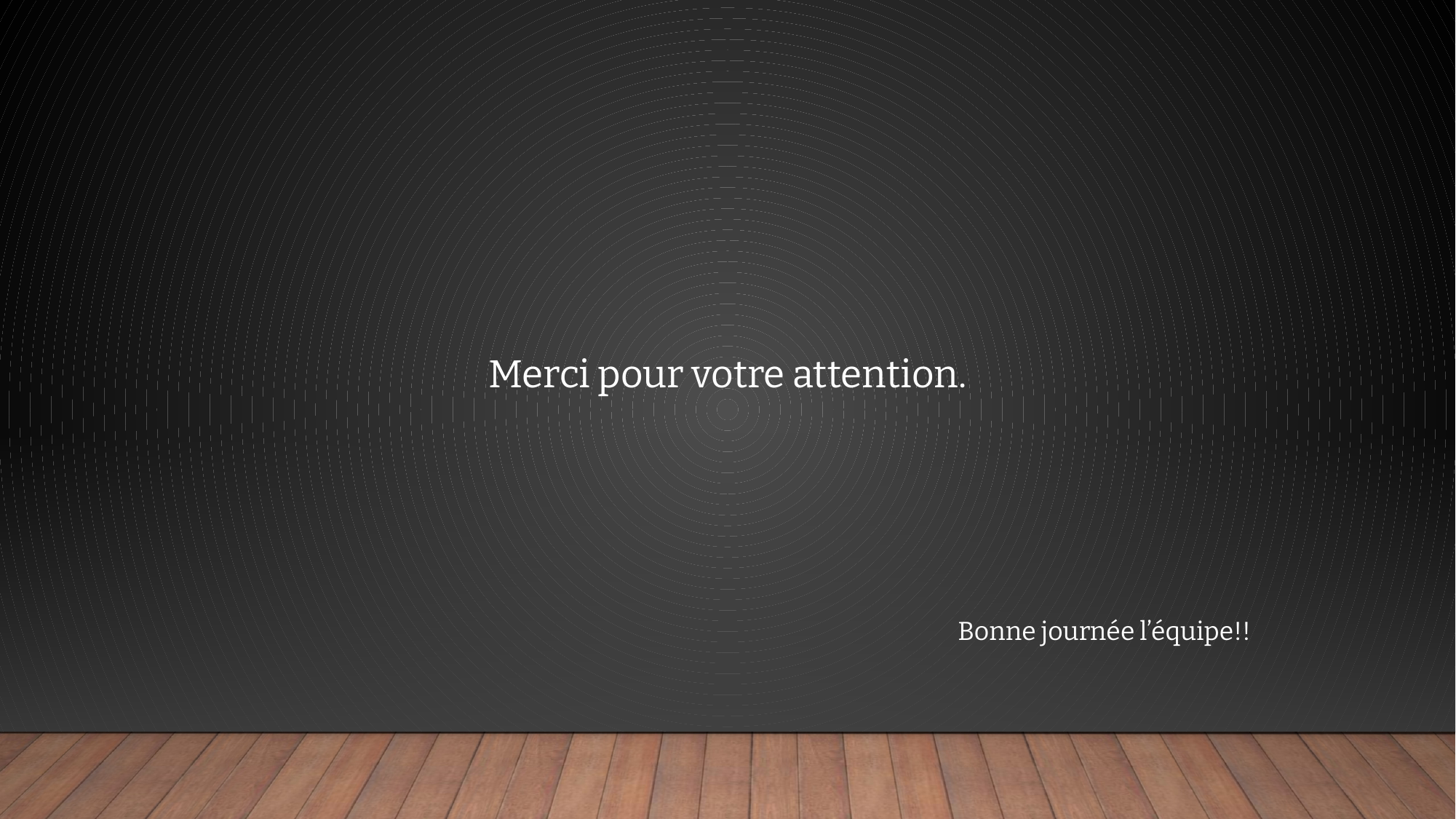

#

Merci pour votre attention.

Bonne journée l’équipe!!